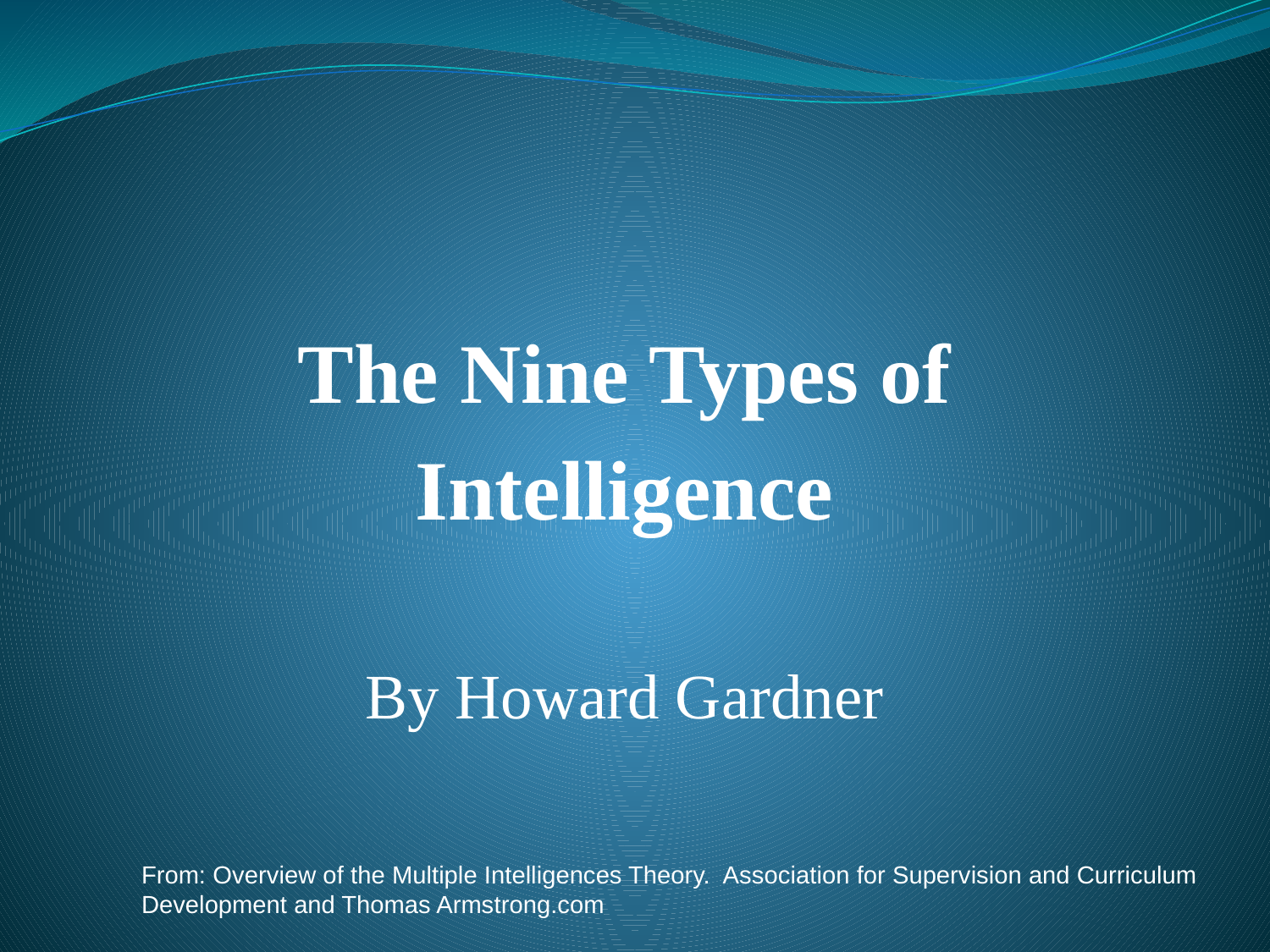

The Nine Types of Intelligence

By Howard Gardner
From: Overview of the Multiple Intelligences Theory.  Association for Supervision and Curriculum Development and Thomas Armstrong.com